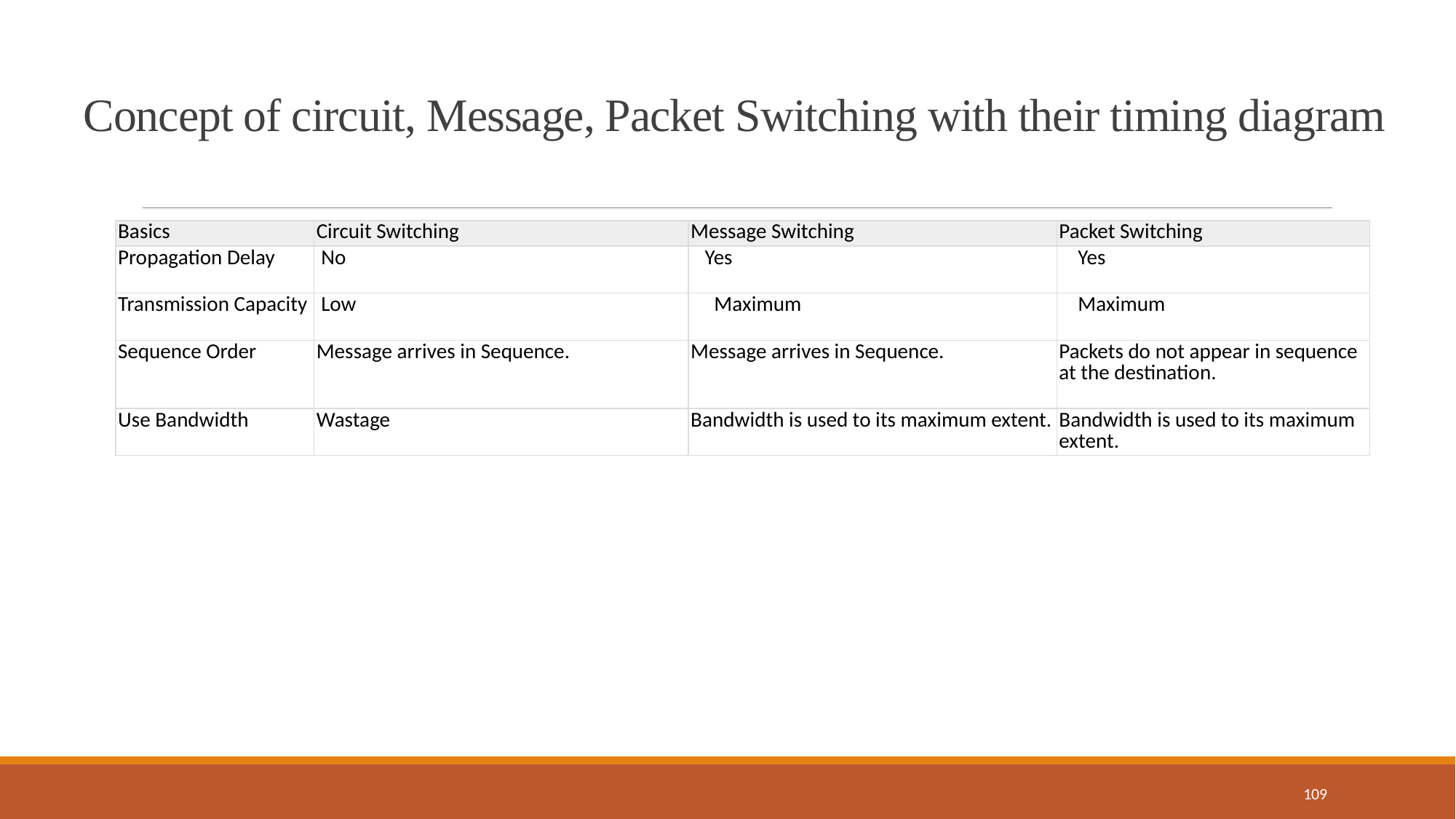

Concept of circuit, Message, Packet Switching with their timing diagram
| Basics | Circuit Switching | Message Switching | Packet Switching |
| --- | --- | --- | --- |
| Propagation Delay | No | Yes | Yes |
| Transmission Capacity | Low | Maximum | Maximum |
| Sequence Order | Message arrives in Sequence. | Message arrives in Sequence. | Packets do not appear in sequence at the destination. |
| Use Bandwidth | Wastage | Bandwidth is used to its maximum extent. | Bandwidth is used to its maximum extent. |
109